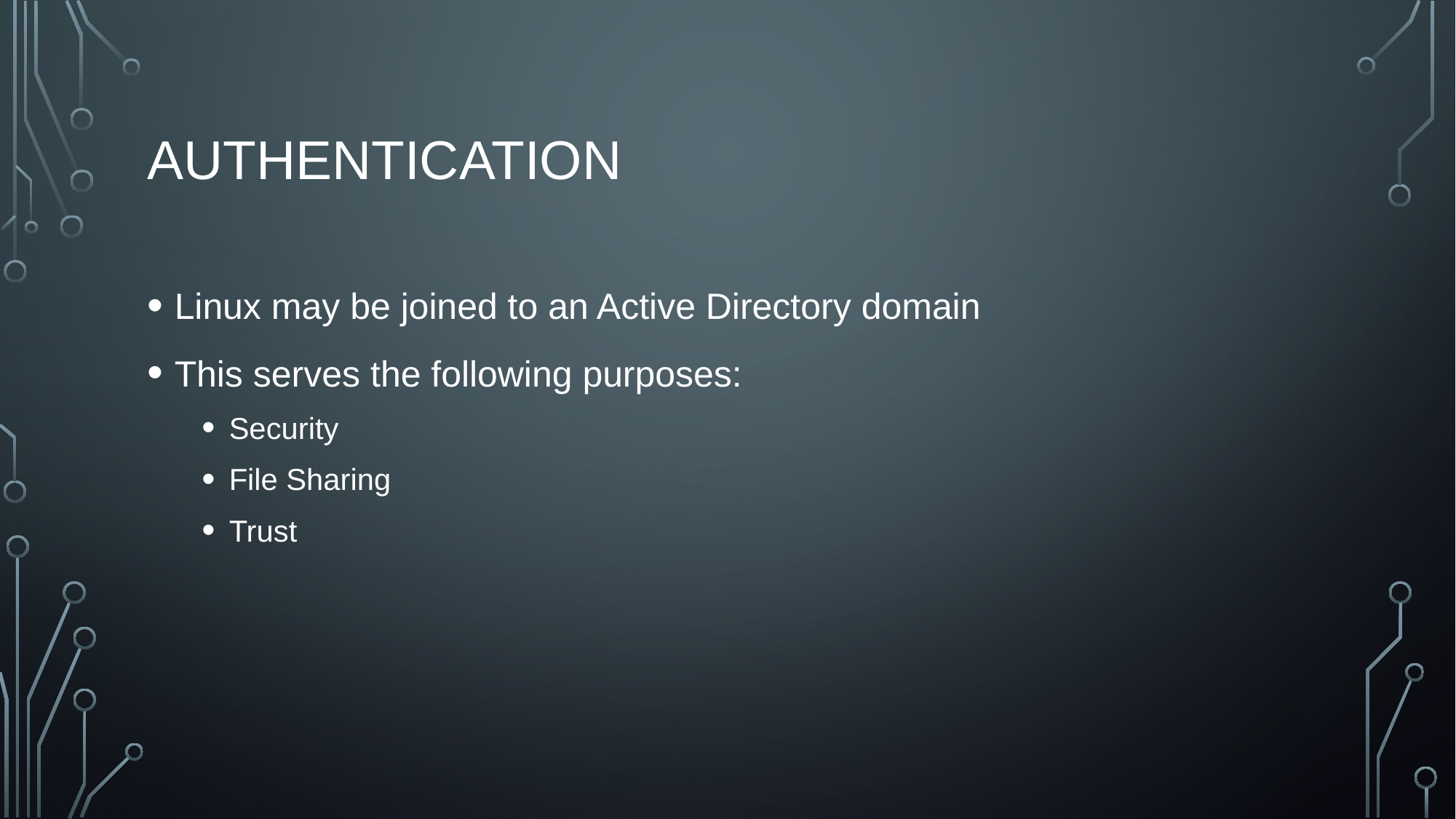

# Authentication
Linux may be joined to an Active Directory domain
This serves the following purposes:
Security
File Sharing
Trust